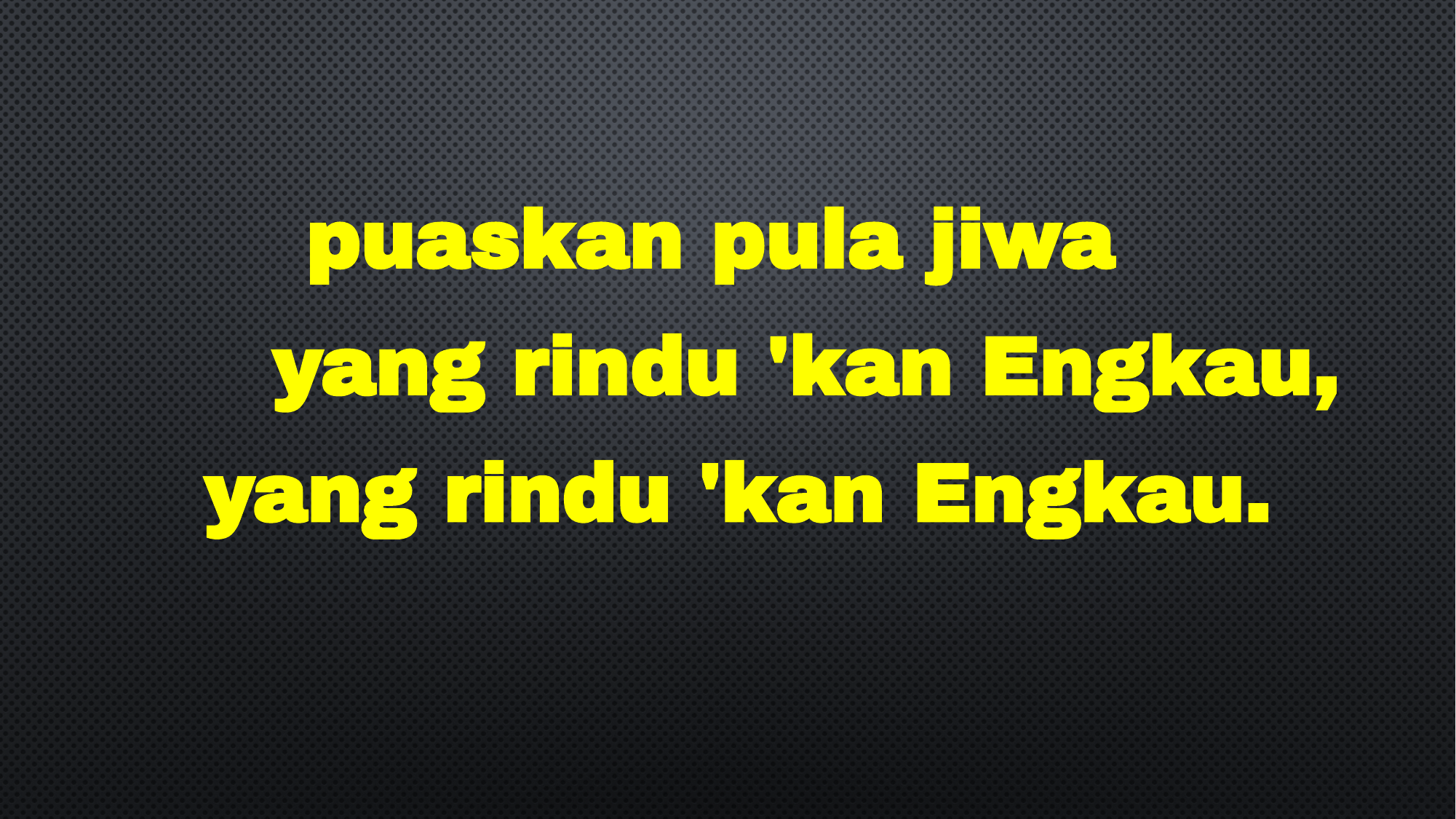

puaskan pula jiwa
      yang rindu 'kan Engkau,
 yang rindu 'kan Engkau.